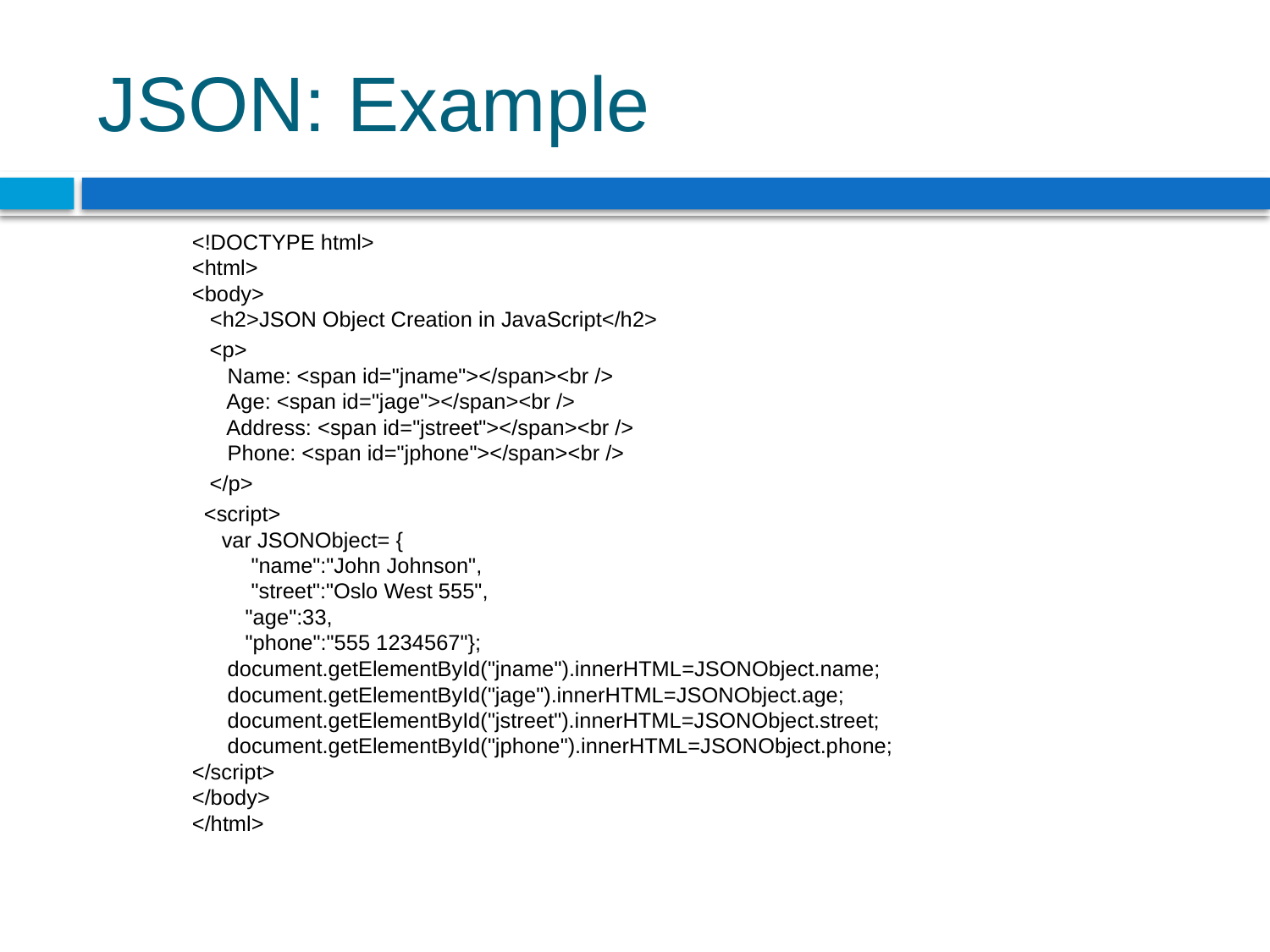

# JSON: Example
<!DOCTYPE html>
<html>
<body>
   <h2>JSON Object Creation in JavaScript</h2>
   <p>
      Name: <span id="jname"></span><br />
      Age: <span id="jage"></span><br />
      Address: <span id="jstreet"></span><br />
      Phone: <span id="jphone"></span><br />
   </p>
  <script>
     var JSONObject= {
          "name":"John Johnson",
          "street":"Oslo West 555",
         "age":33,
         "phone":"555 1234567"};
      document.getElementById("jname").innerHTML=JSONObject.name;
      document.getElementById("jage").innerHTML=JSONObject.age;
      document.getElementById("jstreet").innerHTML=JSONObject.street;
      document.getElementById("jphone").innerHTML=JSONObject.phone;
</script>
</body>
</html>